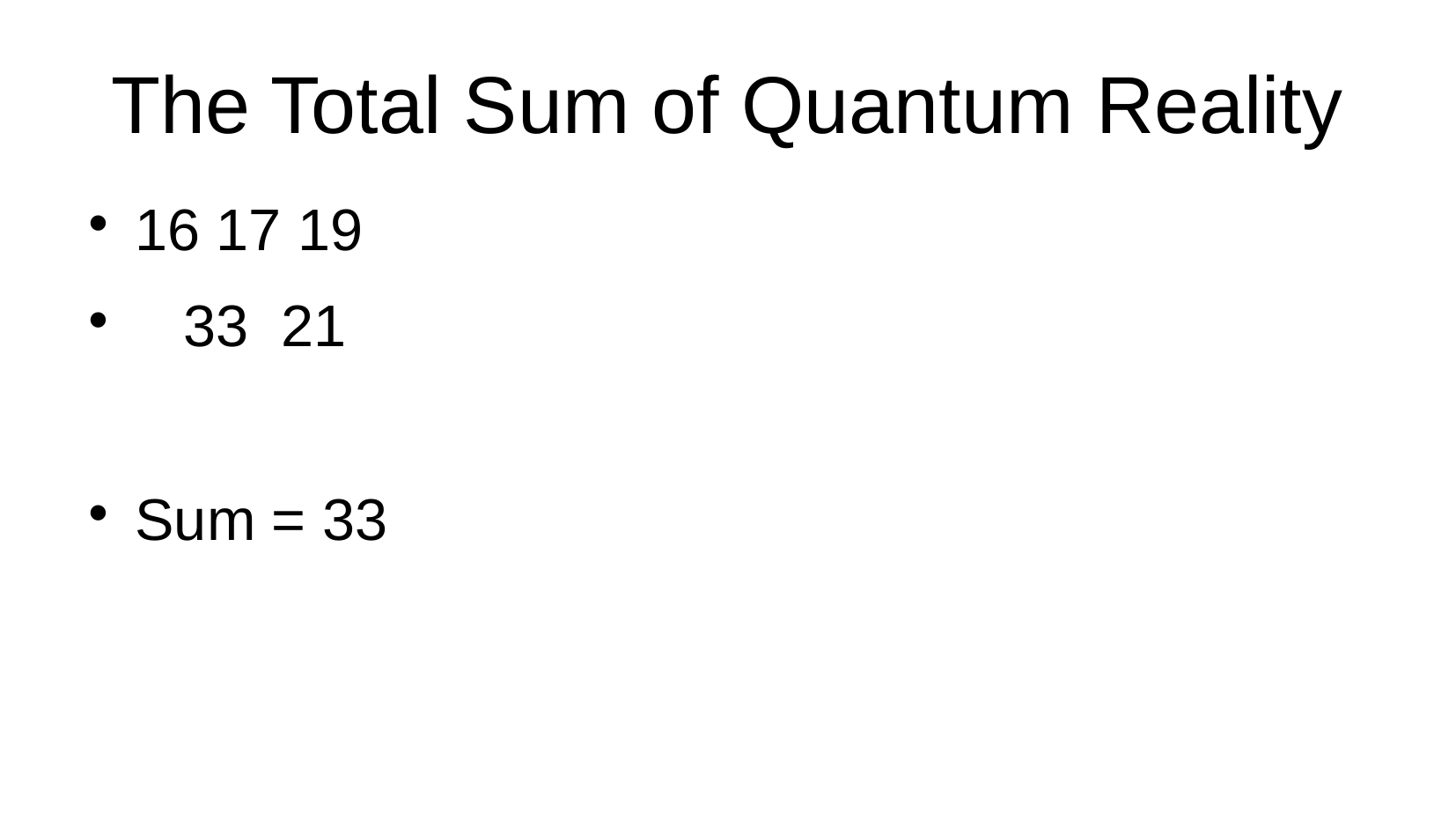

The Total Sum of Quantum Reality
16 17 19
   33  21

Sum = 33